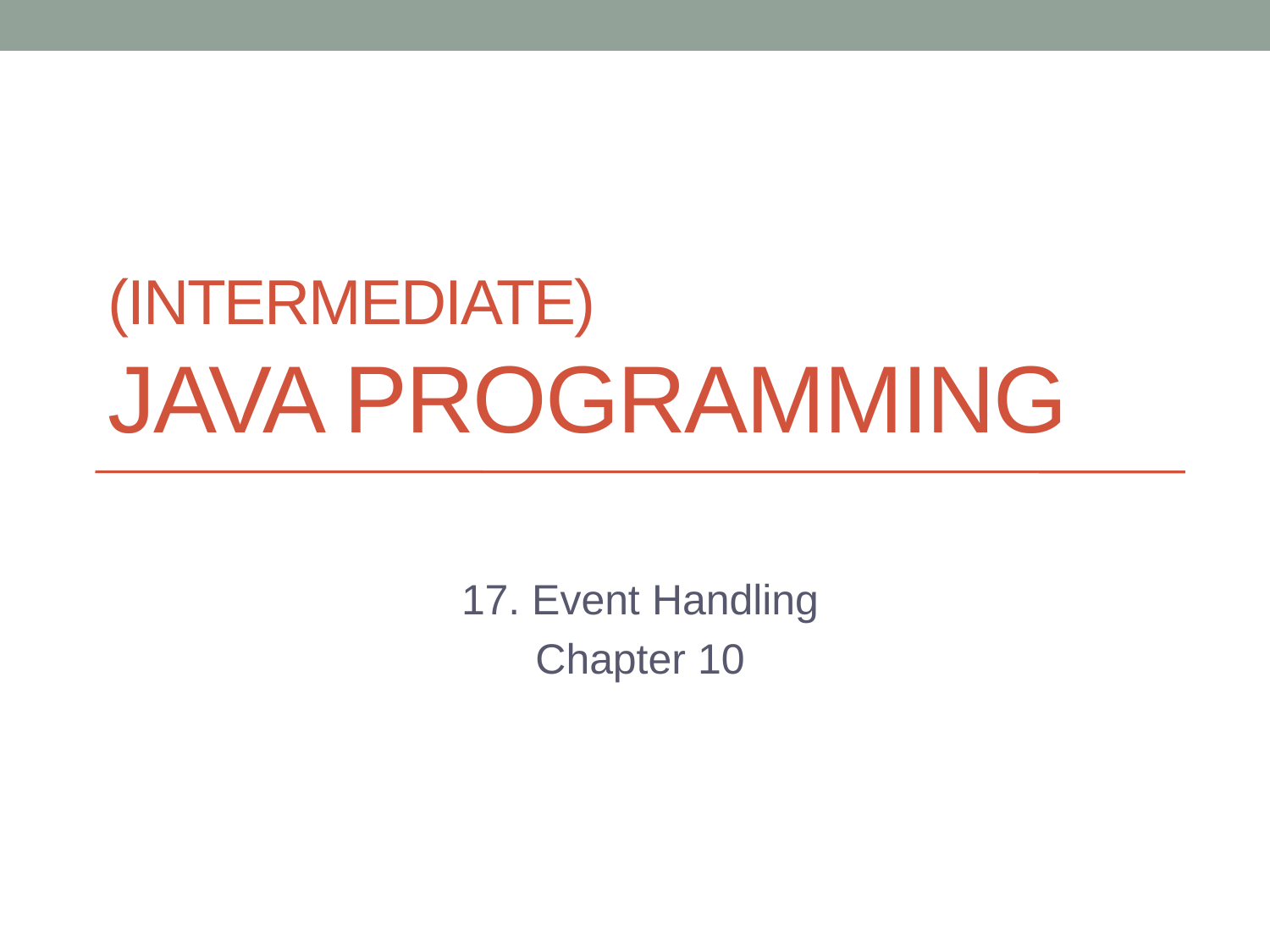

# (Intermediate) Java Programming
17. Event Handling
Chapter 10